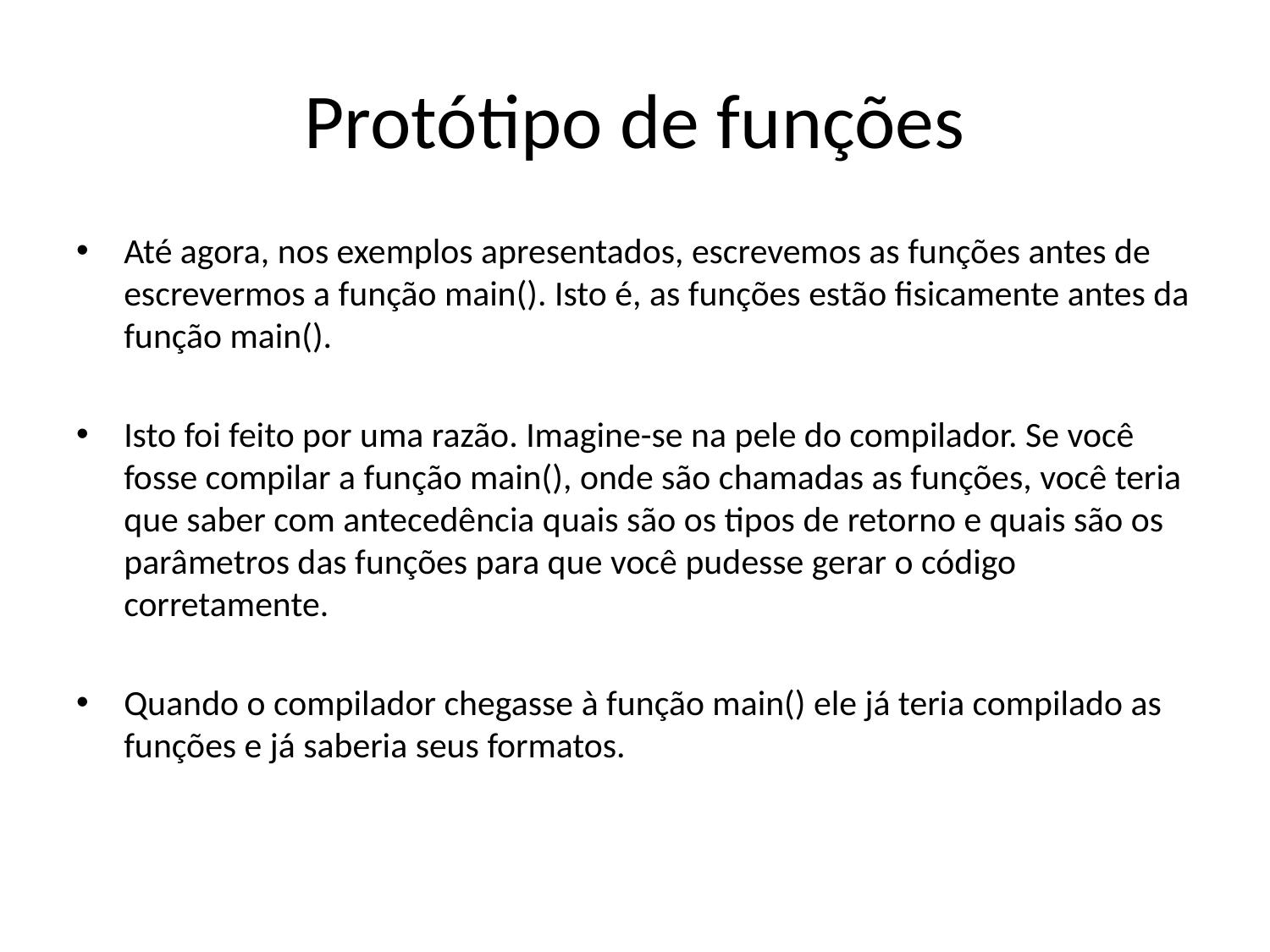

# Protótipo de funções
Até agora, nos exemplos apresentados, escrevemos as funções antes de escrevermos a função main(). Isto é, as funções estão fisicamente antes da função main().

Isto foi feito por uma razão. Imagine-se na pele do compilador. Se você fosse compilar a função main(), onde são chamadas as funções, você teria que saber com antecedência quais são os tipos de retorno e quais são os parâmetros das funções para que você pudesse gerar o código corretamente.

Quando o compilador chegasse à função main() ele já teria compilado as funções e já saberia seus formatos.